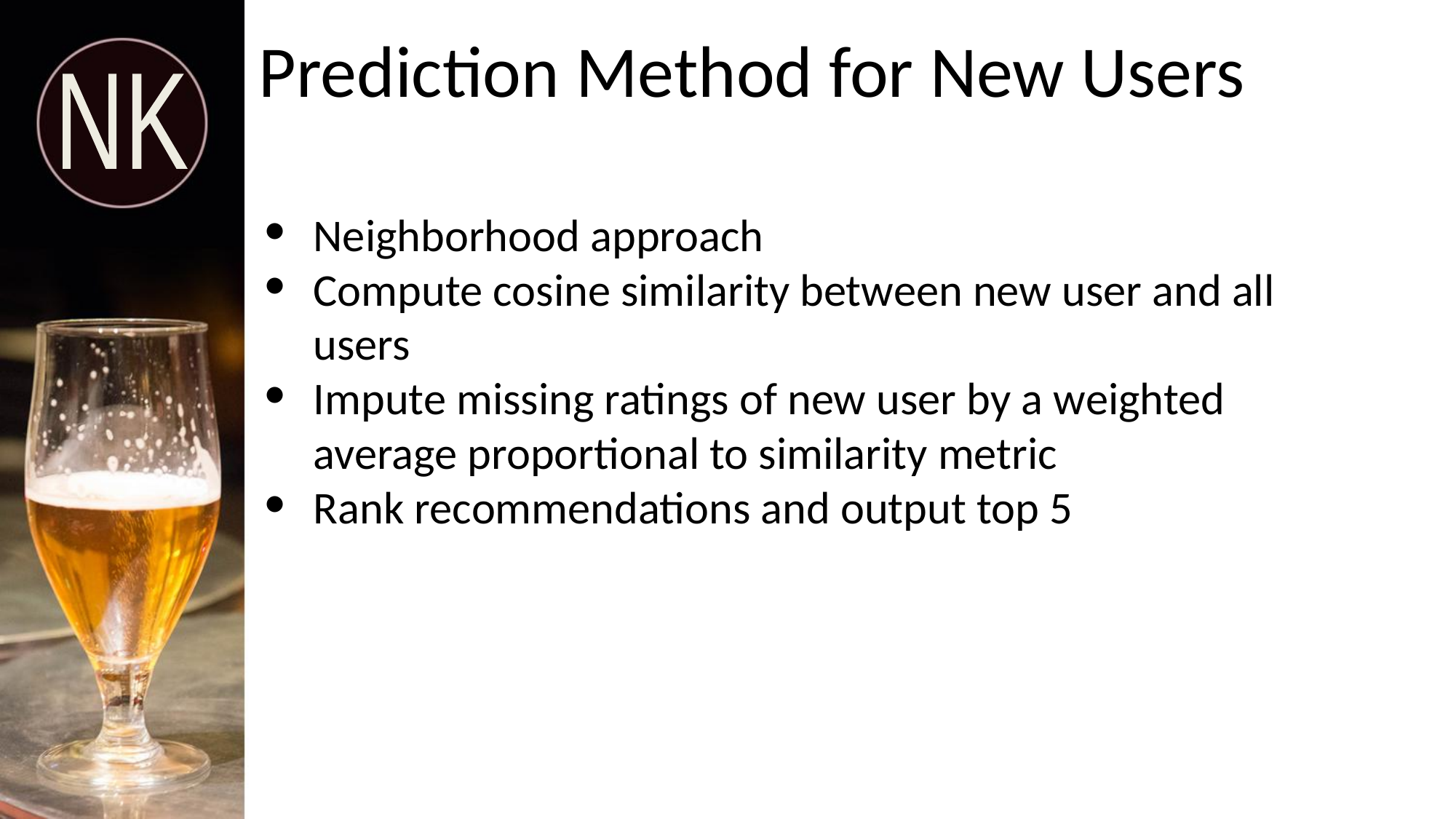

# Prediction Method for New Users
NK
Neighborhood approach
Compute cosine similarity between new user and all users
Impute missing ratings of new user by a weighted average proportional to similarity metric
Rank recommendations and output top 5